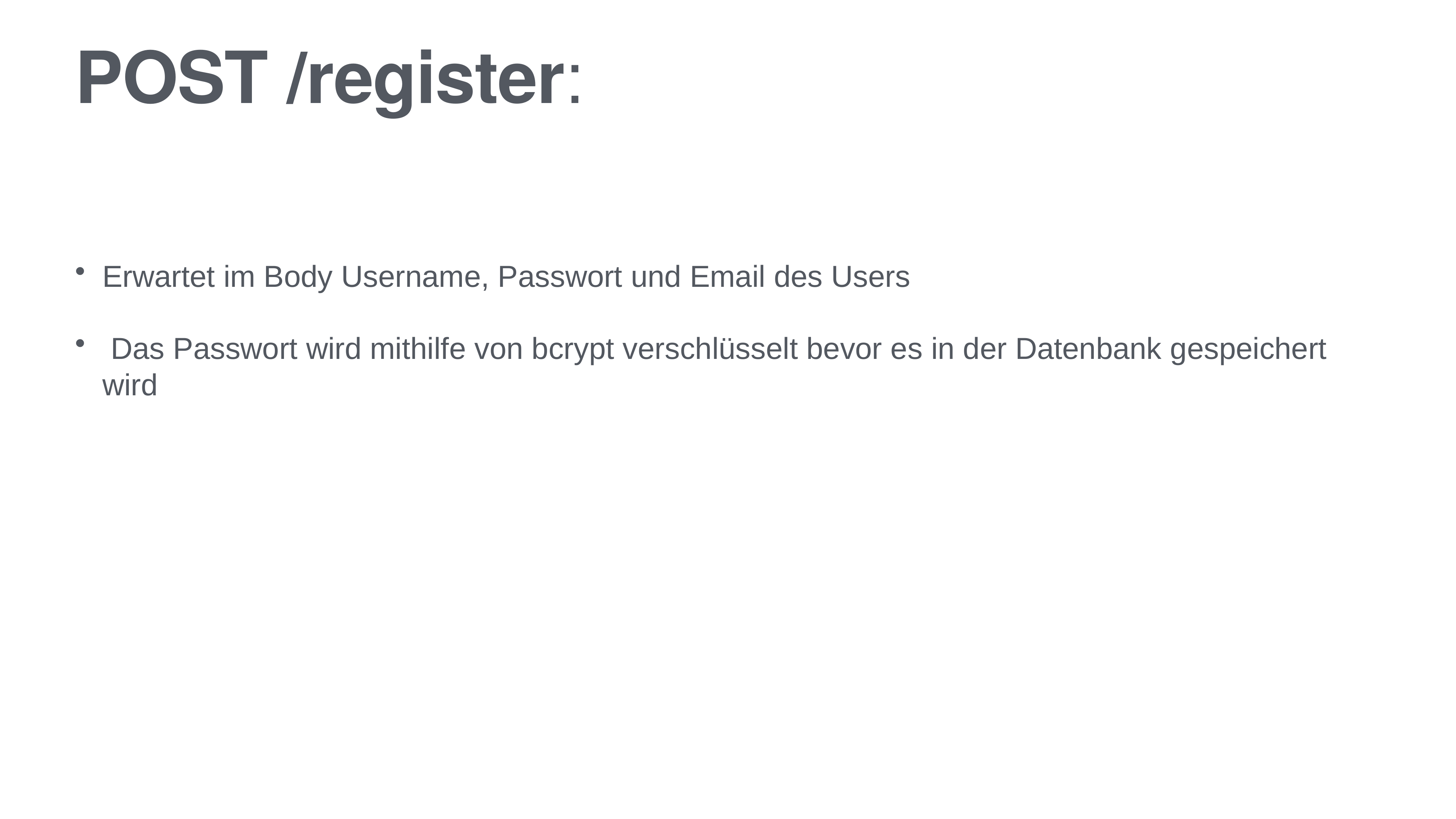

# POST /register:

Erwartet im Body Username, Passwort und Email des Users
 Das Passwort wird mithilfe von bcrypt verschlüsselt bevor es in der Datenbank gespeichert wird